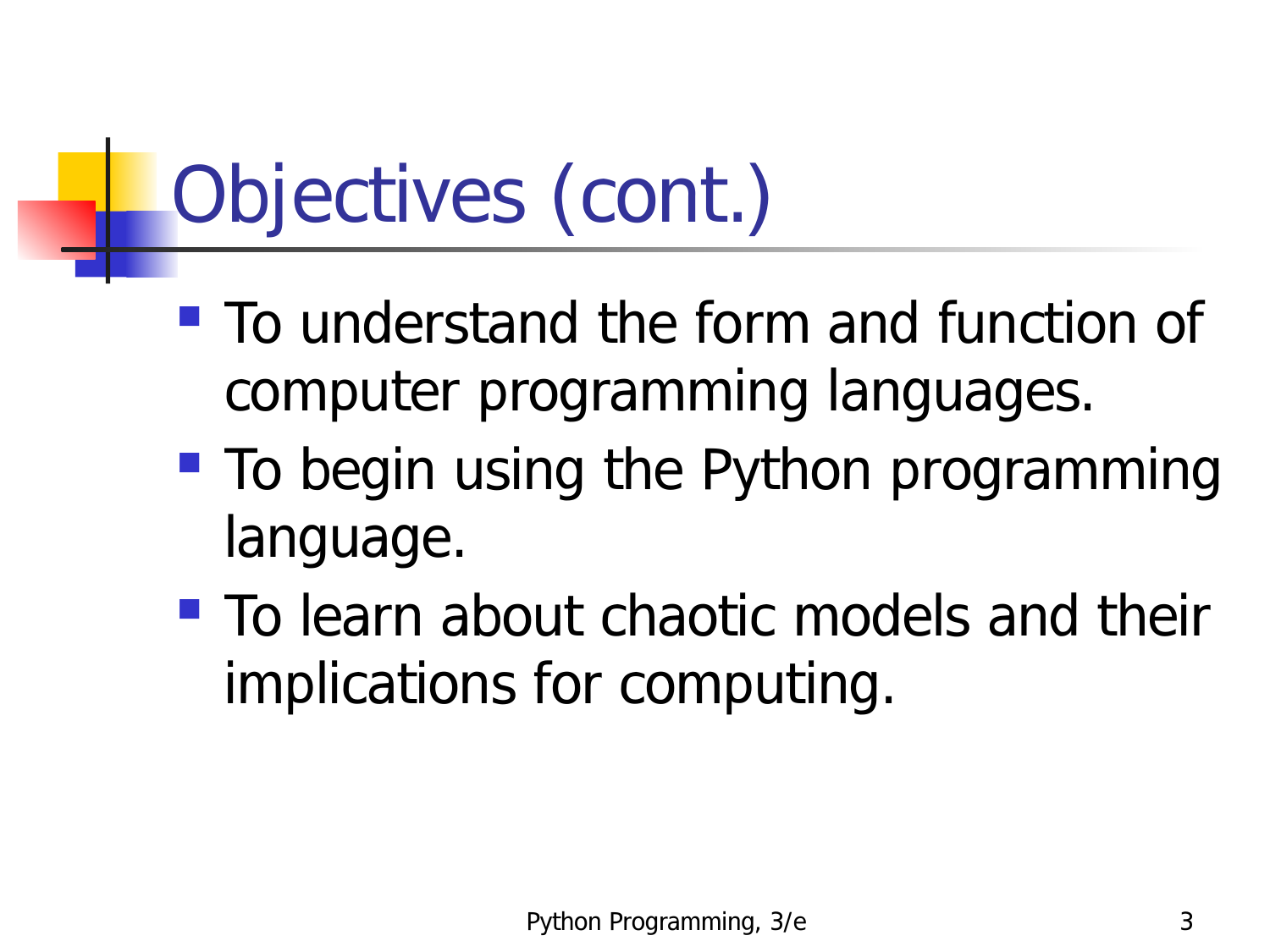

Objectives (cont.)
To understand the form and function of computer programming languages.
To begin using the Python programming language.
To learn about chaotic models and their implications for computing.
Python Programming, 3/e
3